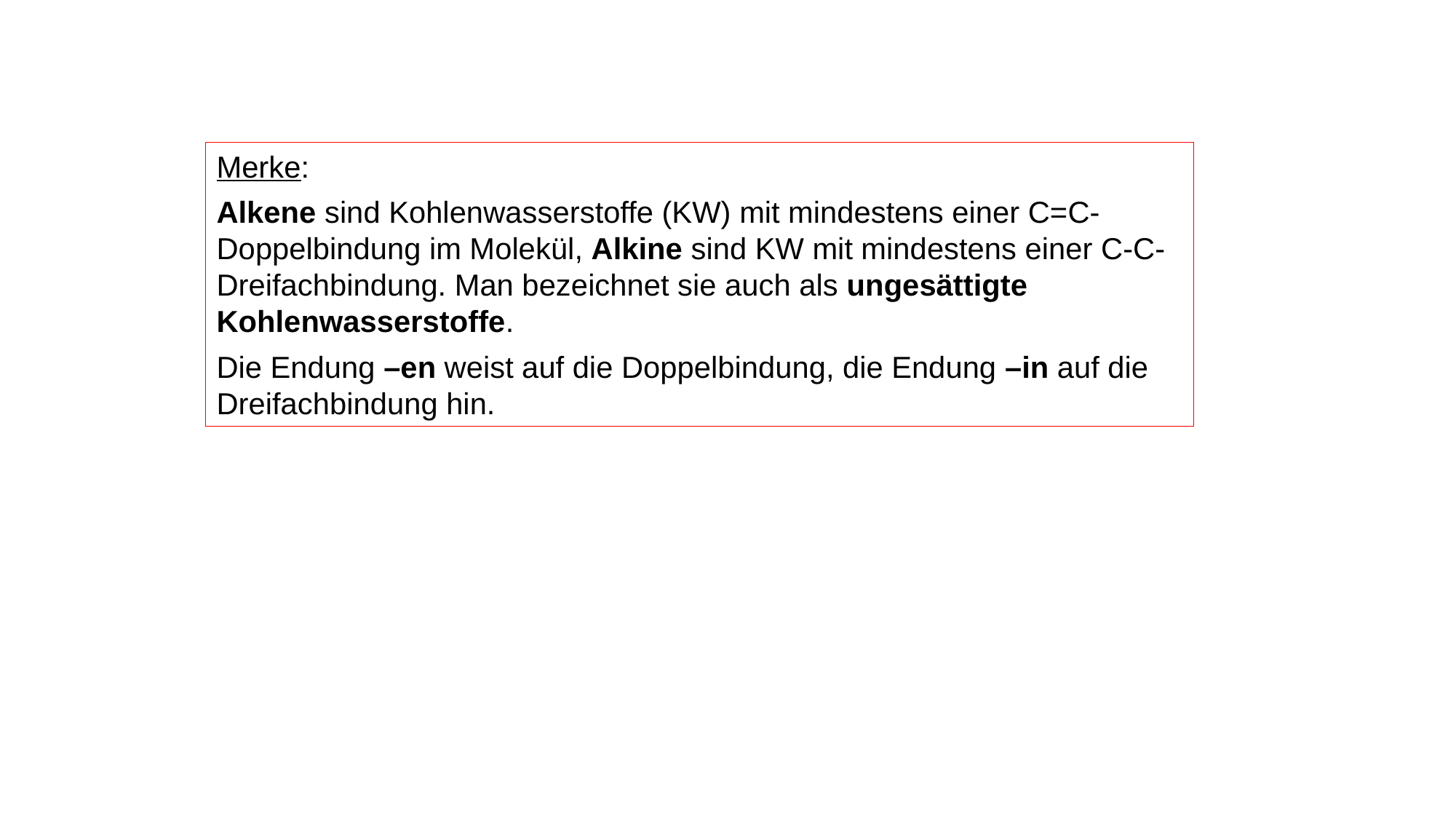

Merke:
Alkene sind Kohlenwasserstoffe (KW) mit mindestens einer C=C-Doppelbindung im Molekül, Alkine sind KW mit mindestens einer C-C-Dreifachbindung. Man bezeichnet sie auch als ungesättigte Kohlenwasserstoffe.
Die Endung –en weist auf die Doppelbindung, die Endung –in auf die Dreifachbindung hin.